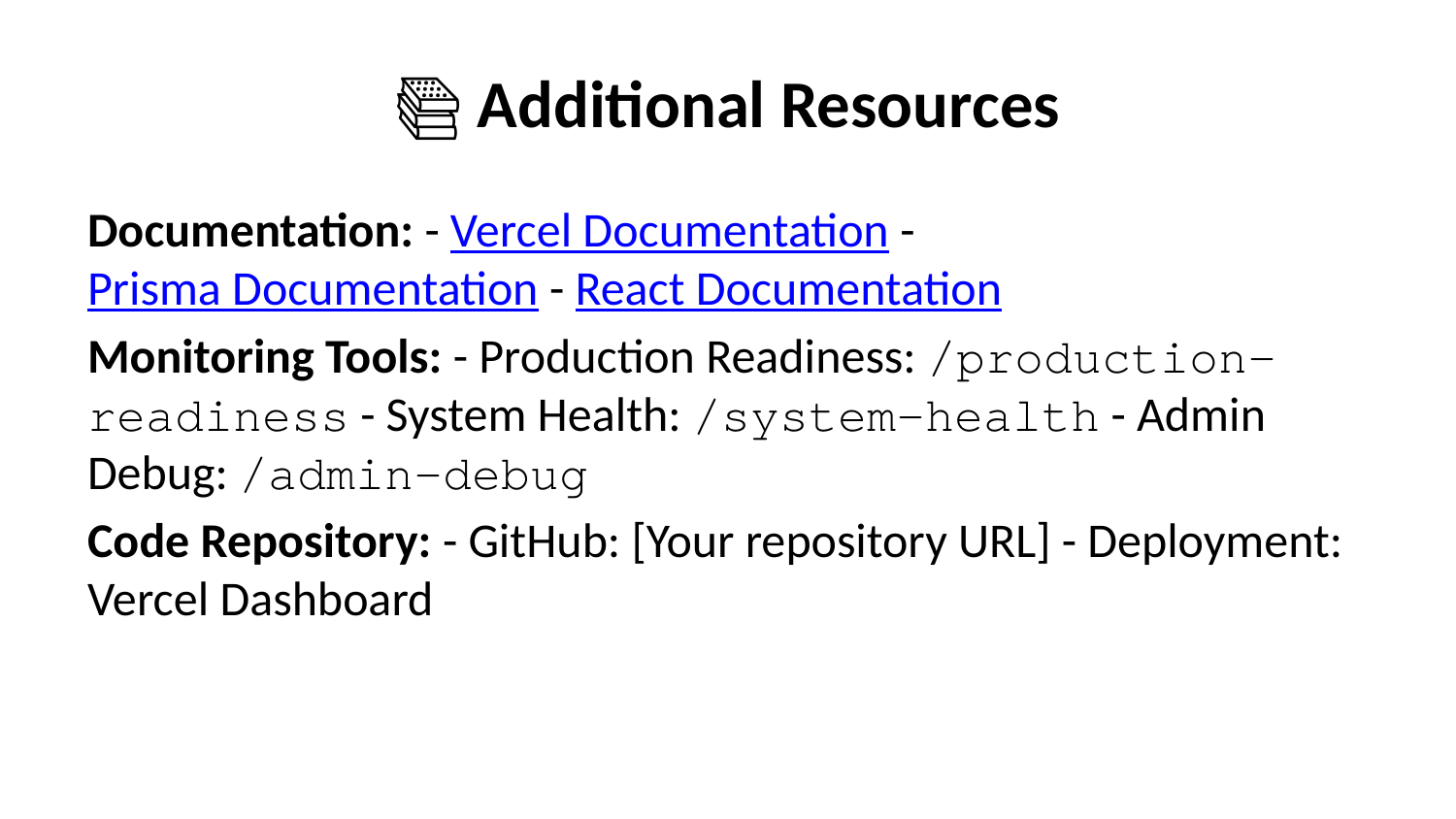

# 📚 Additional Resources
Documentation: - Vercel Documentation - Prisma Documentation - React Documentation
Monitoring Tools: - Production Readiness: /production-readiness - System Health: /system-health - Admin Debug: /admin-debug
Code Repository: - GitHub: [Your repository URL] - Deployment: Vercel Dashboard